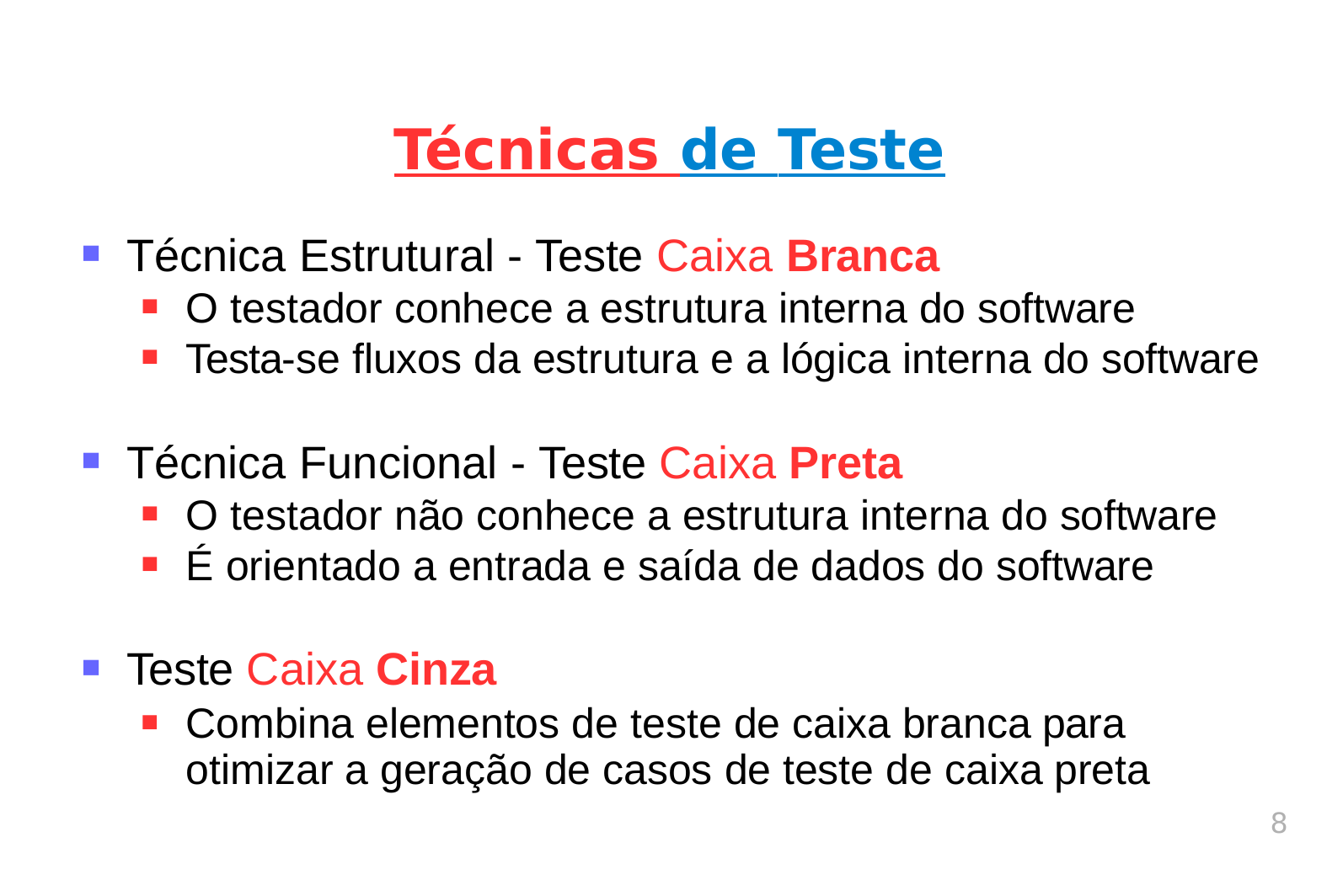

# Técnicas de Teste
Técnica Estrutural - Teste Caixa Branca
■
■
■
O testador conhece a estrutura interna do software
Testa-se fluxos da estrutura e a lógica interna do software
Técnica Funcional - Teste Caixa Preta
■
■
■
O testador não conhece a estrutura interna do software É orientado a entrada e saída de dados do software
Teste Caixa Cinza
Combina elementos de teste de caixa branca para otimizar a geração de casos de teste de caixa preta
■
8